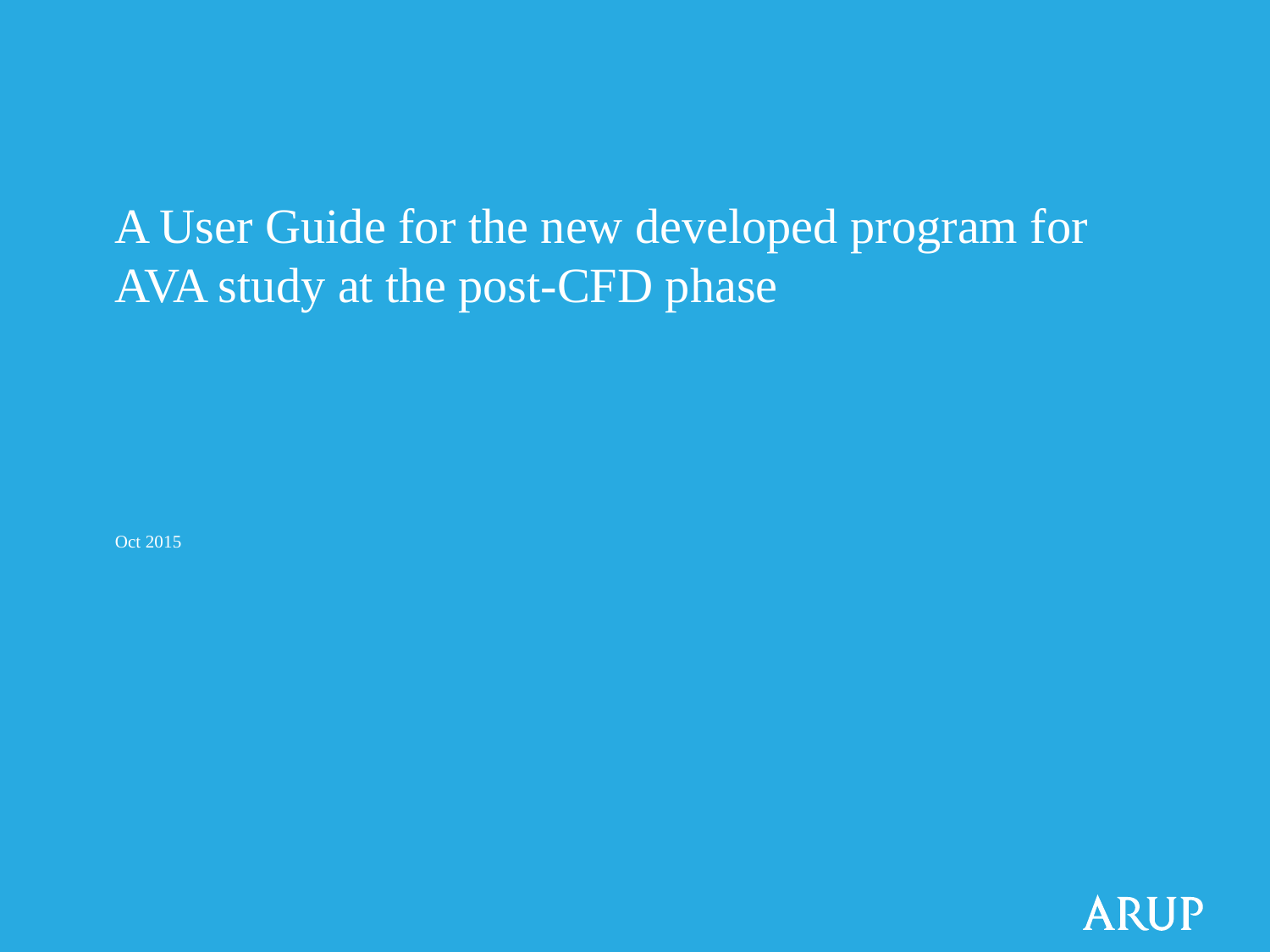

# A User Guide for the new developed program for AVA study at the post-CFD phase
Oct 2015